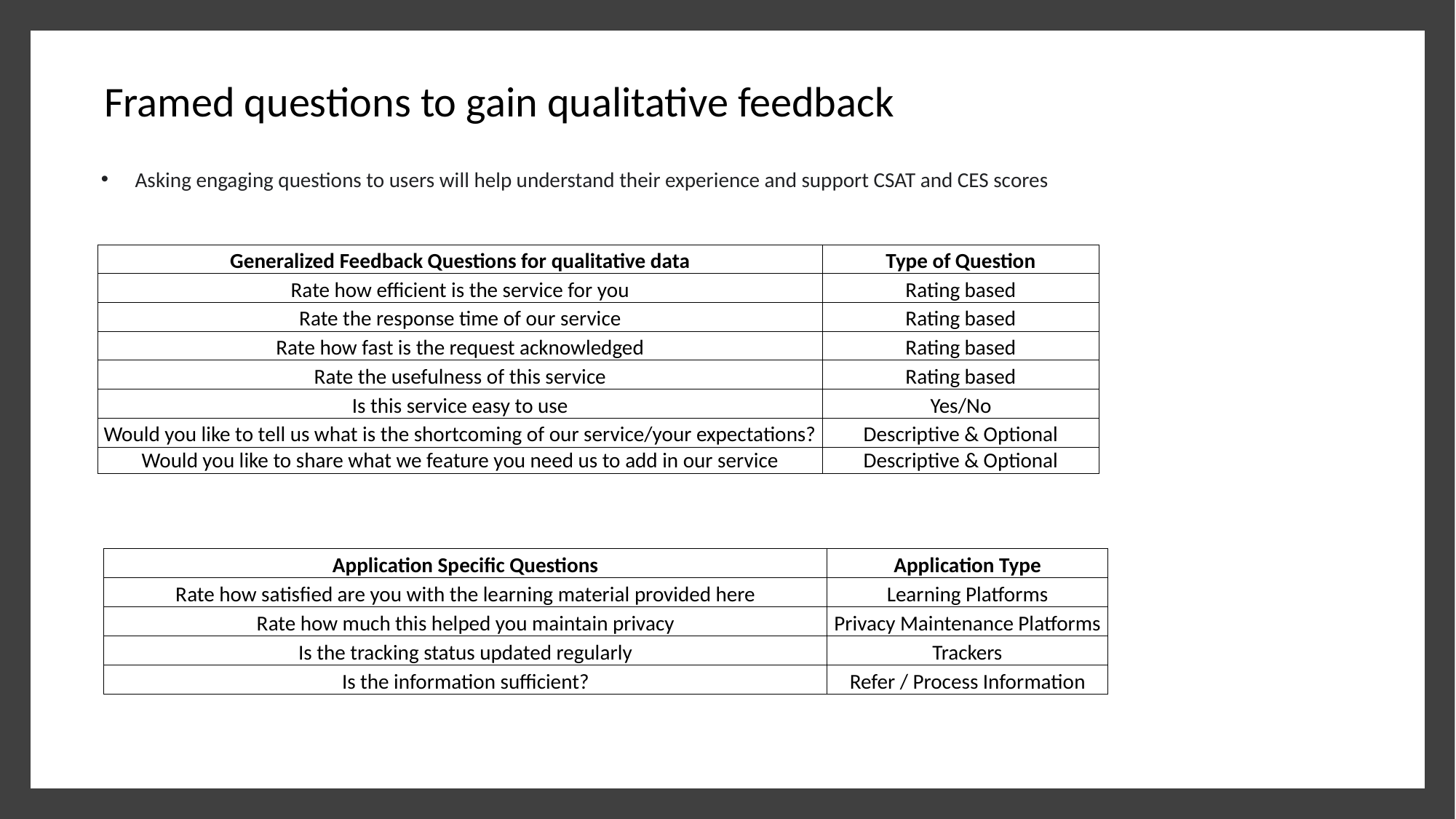

# Framed questions to gain qualitative feedback
Asking engaging questions to users will help understand their experience and support CSAT and CES scores​
| Generalized Feedback Questions for qualitative data | Type of Question |
| --- | --- |
| Rate how efficient is the service for you | Rating based |
| Rate the response time of our service | Rating based |
| Rate how fast is the request acknowledged | Rating based |
| Rate the usefulness of this service | Rating based |
| Is this service easy to use | Yes/No |
| Would you like to tell us what is the shortcoming of our service/your expectations? | Descriptive & Optional |
| Would you like to share what we feature you need us to add in our service | Descriptive & Optional |
| Application Specific Questions | Application Type |
| --- | --- |
| Rate how satisfied are you with the learning material provided here | Learning Platforms |
| Rate how much this helped you maintain privacy | Privacy Maintenance Platforms |
| Is the tracking status updated regularly | Trackers |
| Is the information sufficient? | Refer / Process Information |